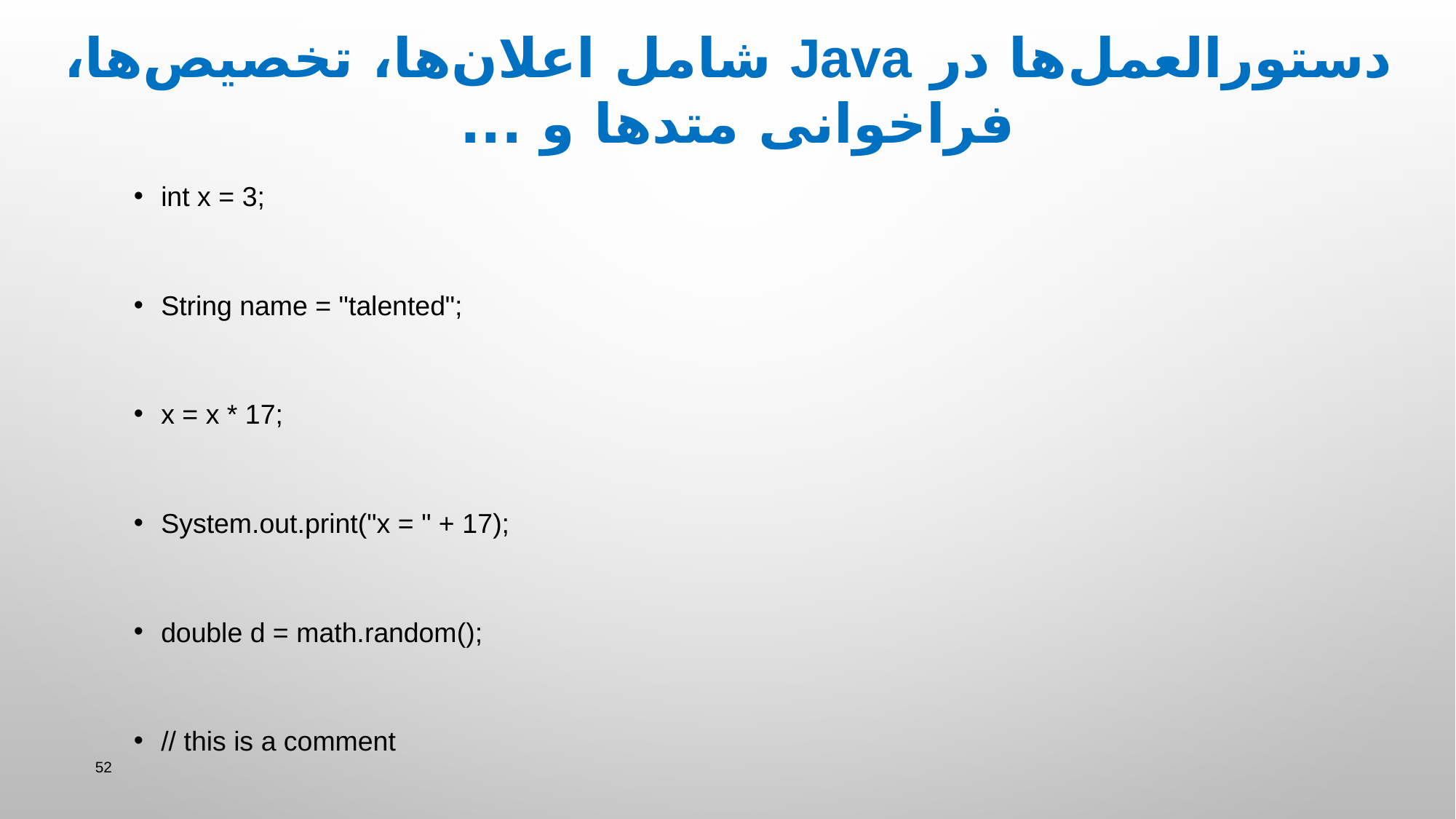

دستورالعمل‌ها در Java شامل اعلان‌ها، تخصیص‌ها، فراخوانی متدها و ...
int x = 3;

String name = "talented";

x = x * 17;

System.out.print("x = " + 17);

double d = math.random();

// this is a comment
52